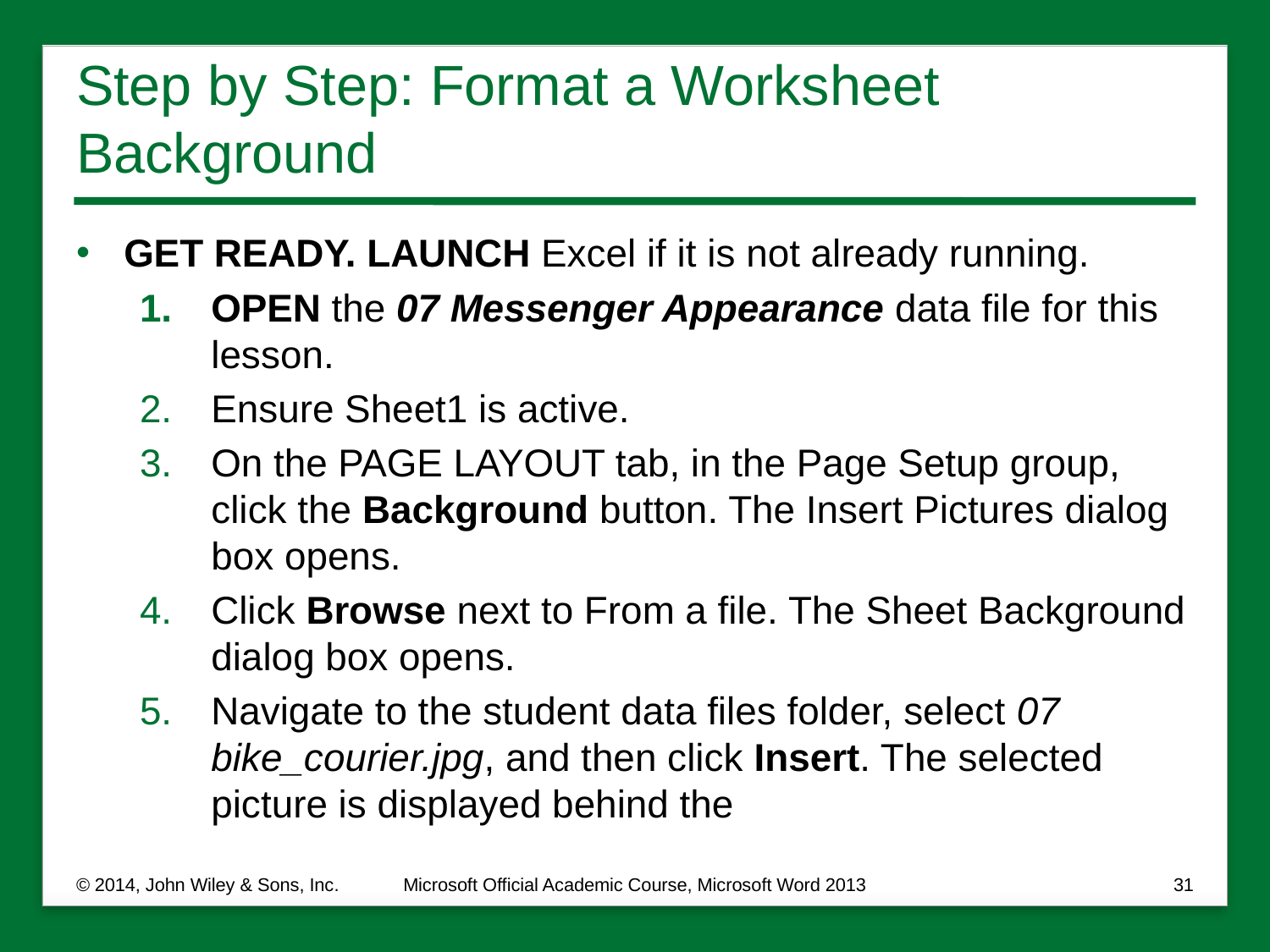

# Step by Step: Format a Worksheet Background
GET READY. LAUNCH Excel if it is not already running.
OPEN the 07 Messenger Appearance data file for this lesson.
Ensure Sheet1 is active.
On the PAGE LAYOUT tab, in the Page Setup group, click the Background button. The Insert Pictures dialog box opens.
Click Browse next to From a file. The Sheet Background dialog box opens.
Navigate to the student data files folder, select 07 bike_courier.jpg, and then click Insert. The selected picture is displayed behind the
© 2014, John Wiley & Sons, Inc.
Microsoft Official Academic Course, Microsoft Word 2013
31